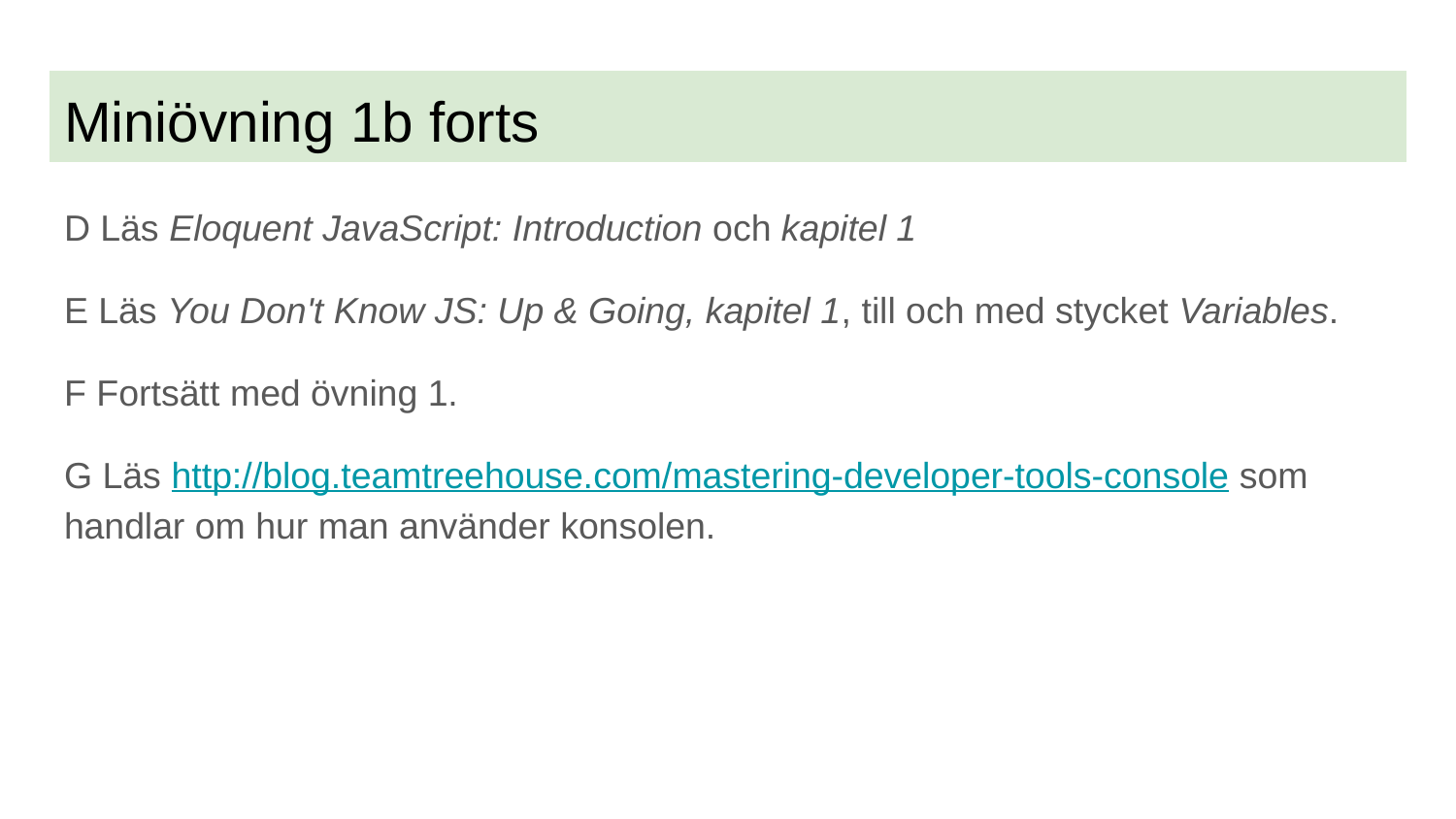

# Miniövning 1b forts
D Läs Eloquent JavaScript: Introduction och kapitel 1
E Läs You Don't Know JS: Up & Going, kapitel 1, till och med stycket Variables.
F Fortsätt med övning 1.
G Läs http://blog.teamtreehouse.com/mastering-developer-tools-console som handlar om hur man använder konsolen.